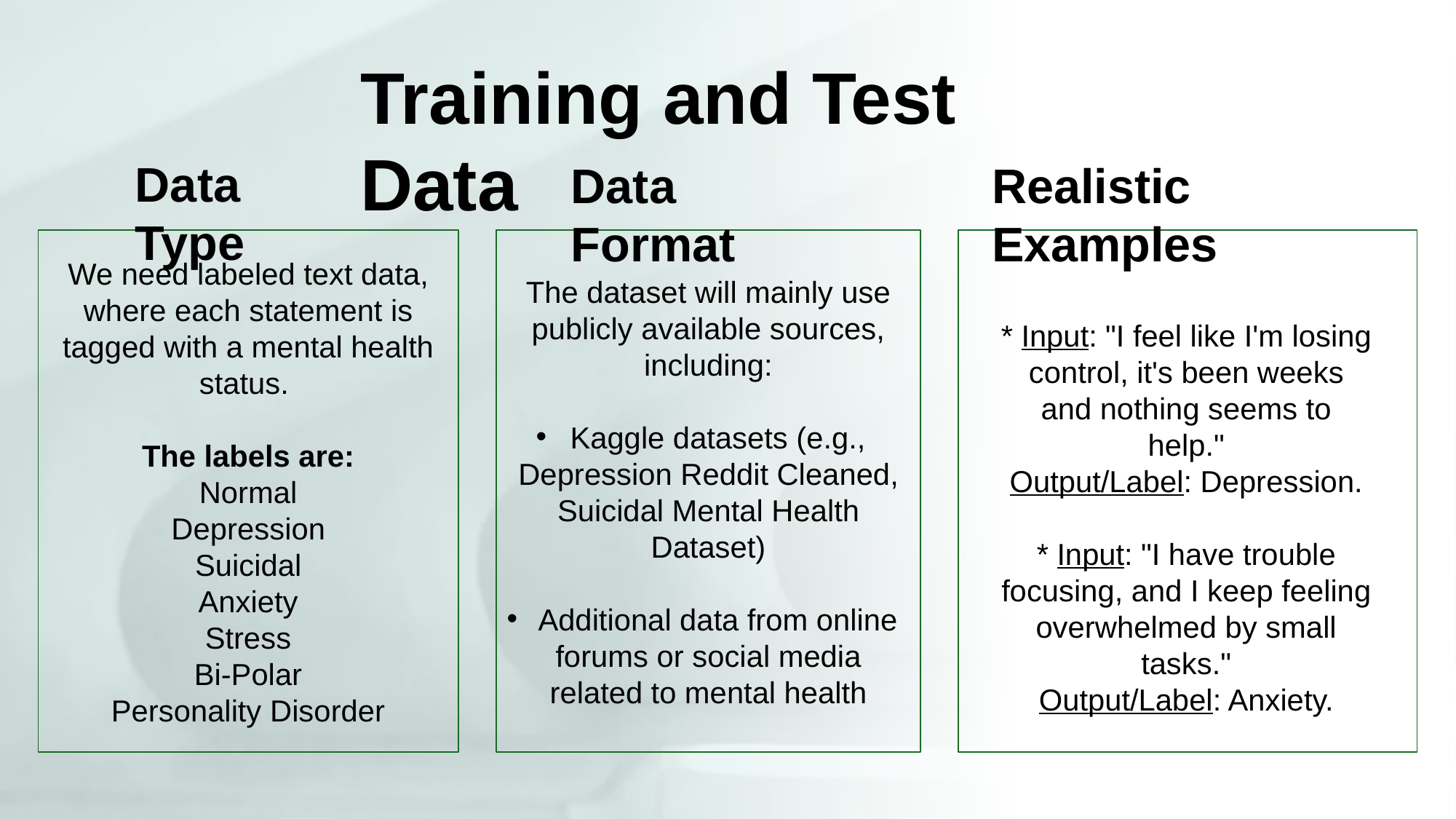

Training and Test Data
Data Type
Data Format
Realistic Examples
We need labeled text data, where each statement is tagged with a mental health status.

The labels are:
Normal
Depression
Suicidal
Anxiety
Stress
Bi-Polar
Personality Disorder
The dataset will mainly use publicly available sources, including:

 Kaggle datasets (e.g., Depression Reddit Cleaned, Suicidal Mental Health Dataset)

 Additional data from online forums or social media related to mental health

* Input: "I feel like I'm losing control, it's been weeks and nothing seems to help."
Output/Label: Depression.

* Input: "I have trouble focusing, and I keep feeling overwhelmed by small tasks."
Output/Label: Anxiety.